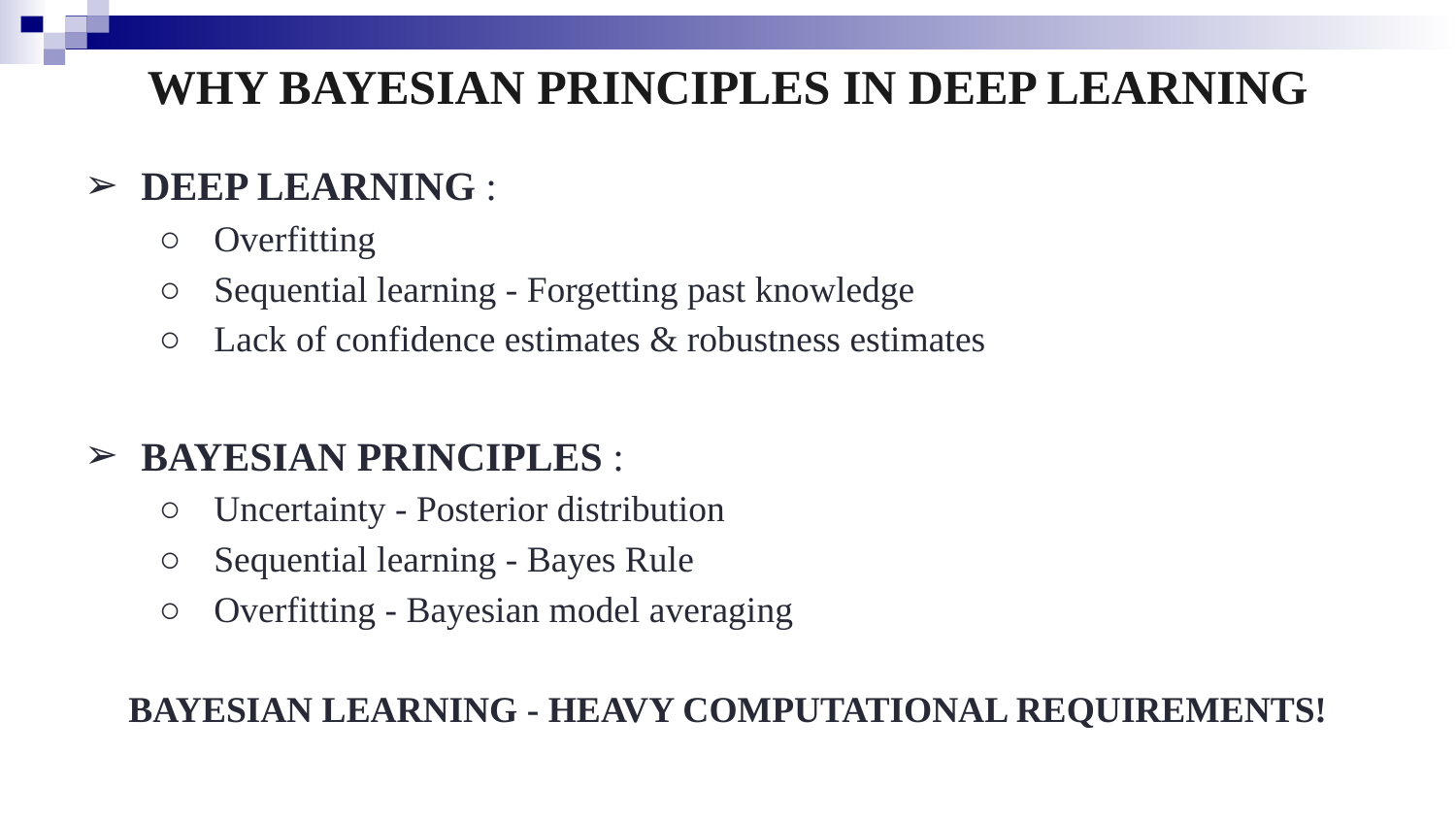

WHY BAYESIAN PRINCIPLES IN DEEP LEARNING
DEEP LEARNING :
Overfitting
Sequential learning - Forgetting past knowledge
Lack of confidence estimates & robustness estimates

BAYESIAN PRINCIPLES :
Uncertainty - Posterior distribution
Sequential learning - Bayes Rule
Overfitting - Bayesian model averaging

BAYESIAN LEARNING - HEAVY COMPUTATIONAL REQUIREMENTS!